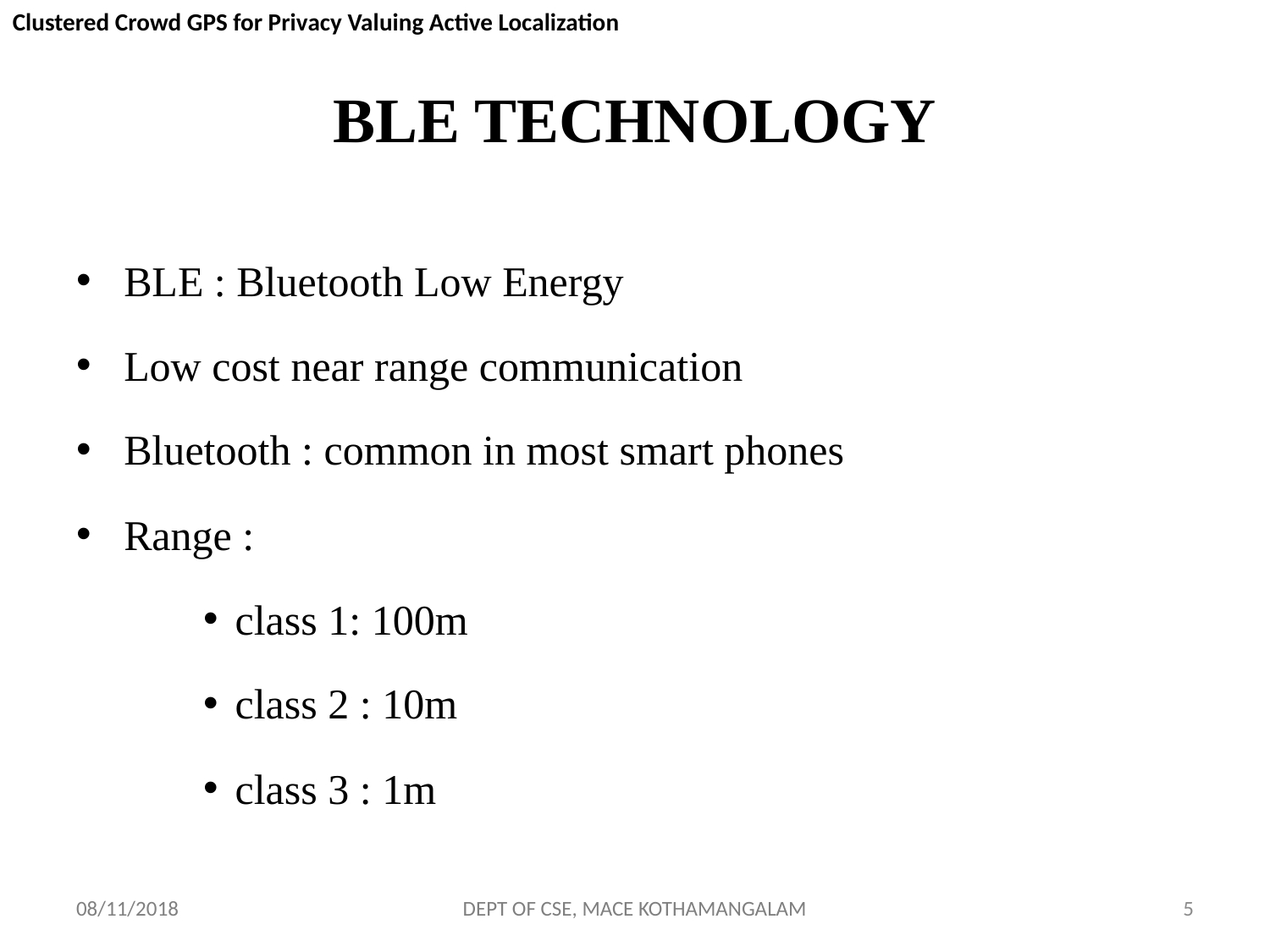

Clustered Crowd GPS for Privacy Valuing Active Localization
# BLE TECHNOLOGY
BLE : Bluetooth Low Energy
Low cost near range communication
Bluetooth : common in most smart phones
Range :
class 1: 100m
class 2 : 10m
class 3 : 1m

08/11/2018
DEPT OF CSE, MACE KOTHAMANGALAM
5